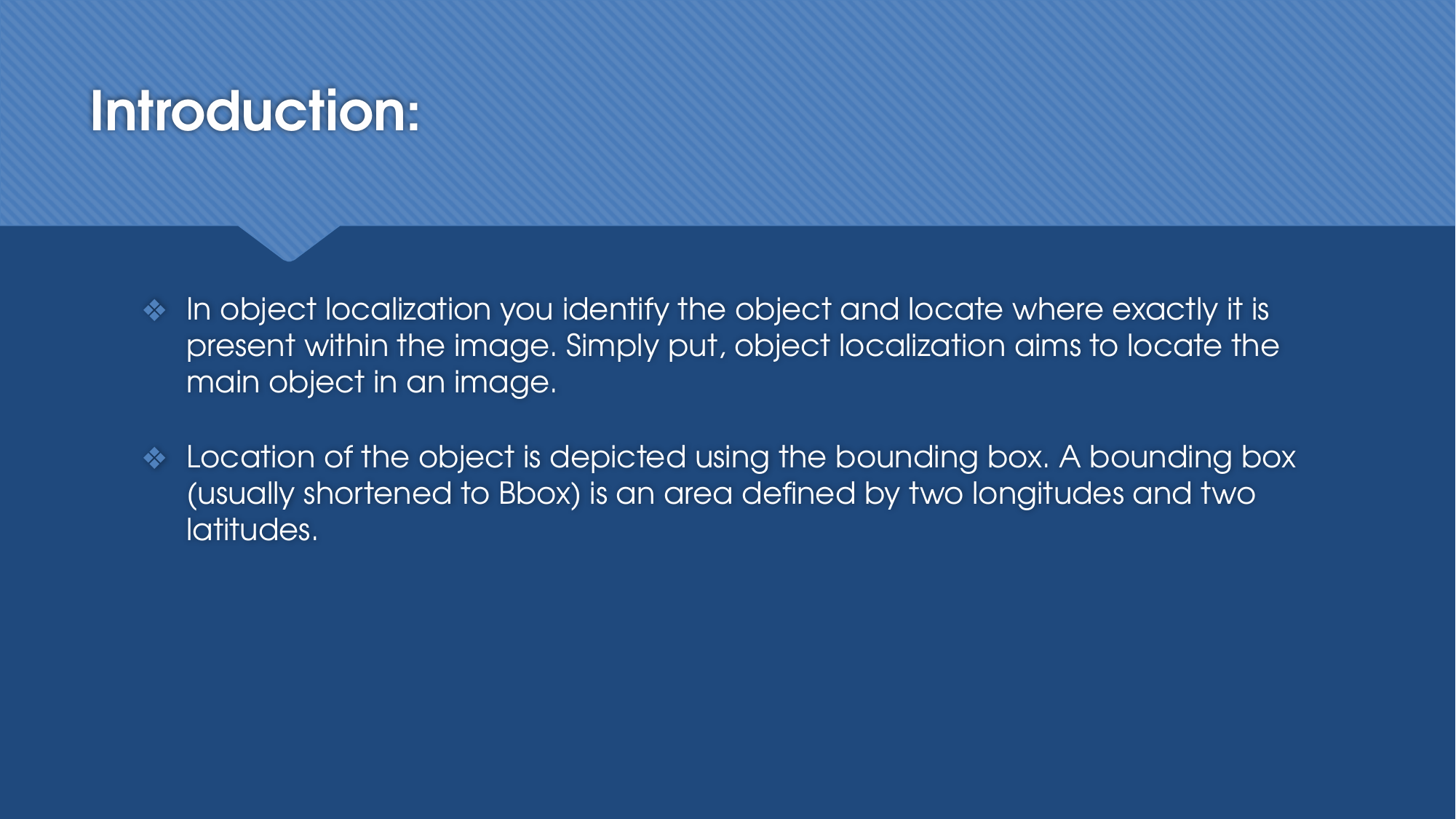

# Introduction:
In object localization you identify the object and locate where exactly it is present within the image. Simply put, object localization aims to locate the main object in an image.

Location of the object is depicted using the bounding box. A bounding box (usually shortened to Bbox) is an area defined by two longitudes and two latitudes.